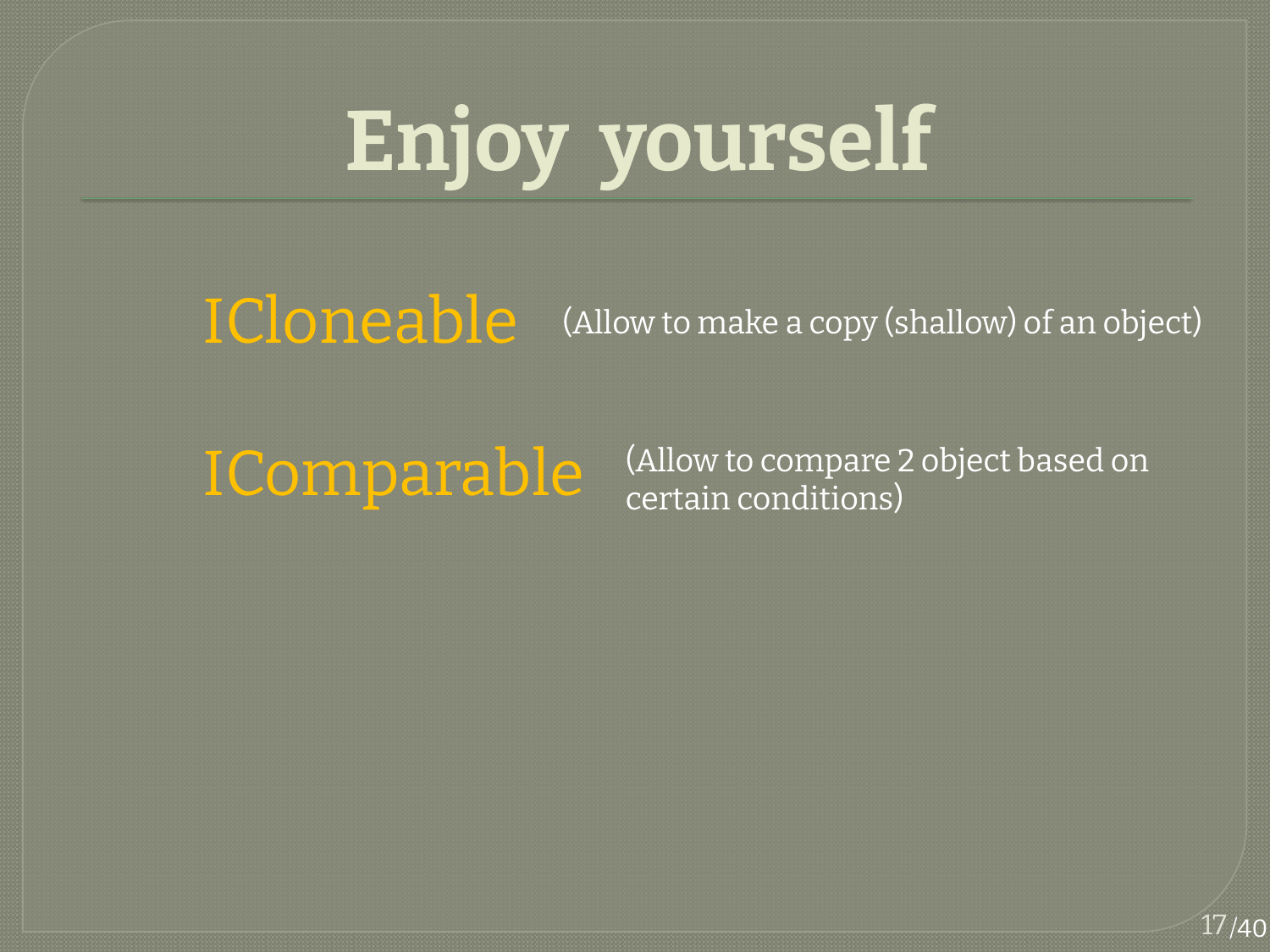

# Enjoy  yourself
	ICloneable

	IComparable
(Allow to make a copy (shallow) of an object)
(Allow to compare 2 object based on
certain conditions)
17